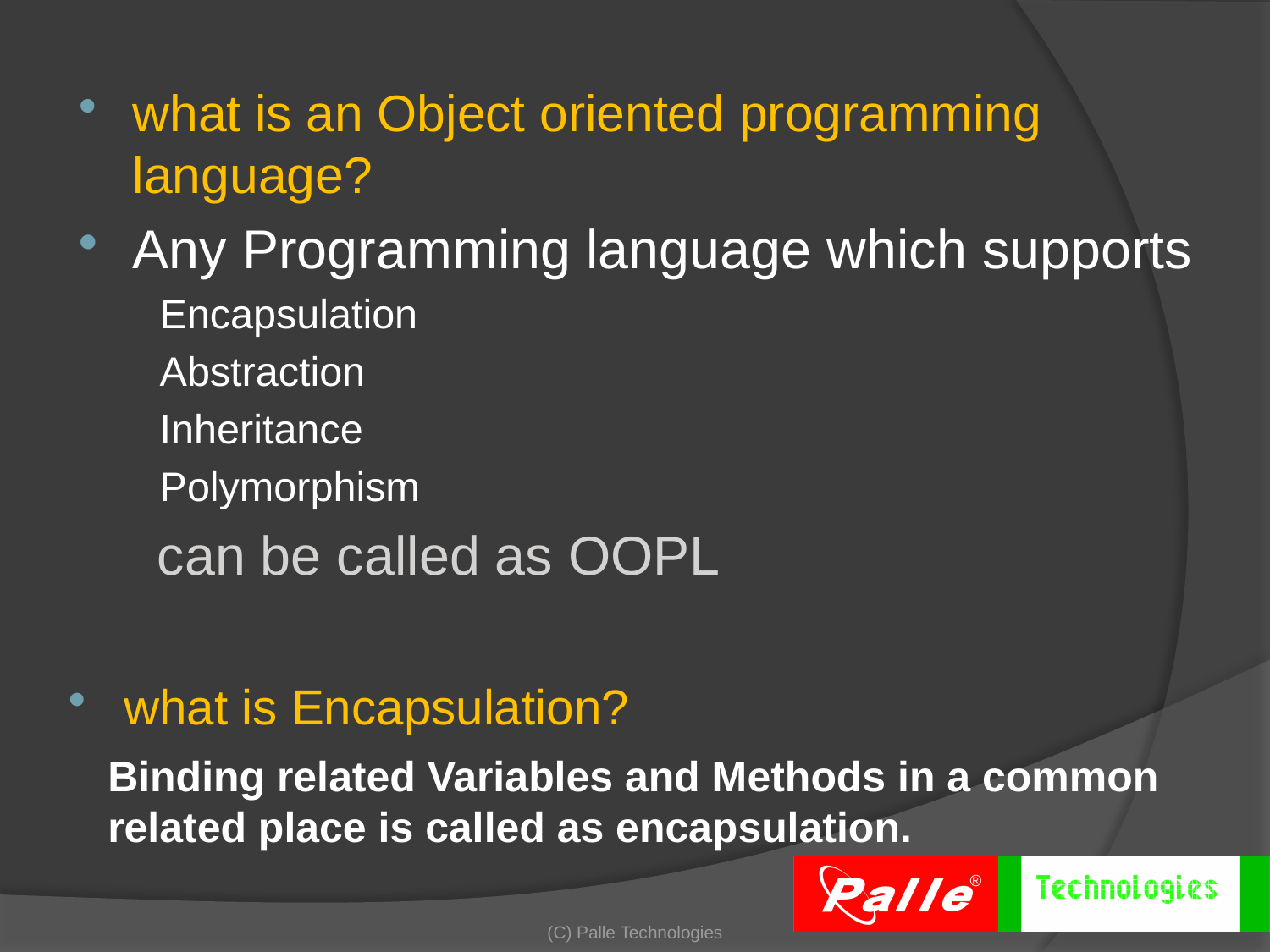

what is an Object oriented programming language?
Any Programming language which supports
Encapsulation
Abstraction
Inheritance
Polymorphism
     can be called as OOPL

what is Encapsulation?
Binding related Variables and Methods in a common  related place is called as encapsulation.

(C) Palle Technologies